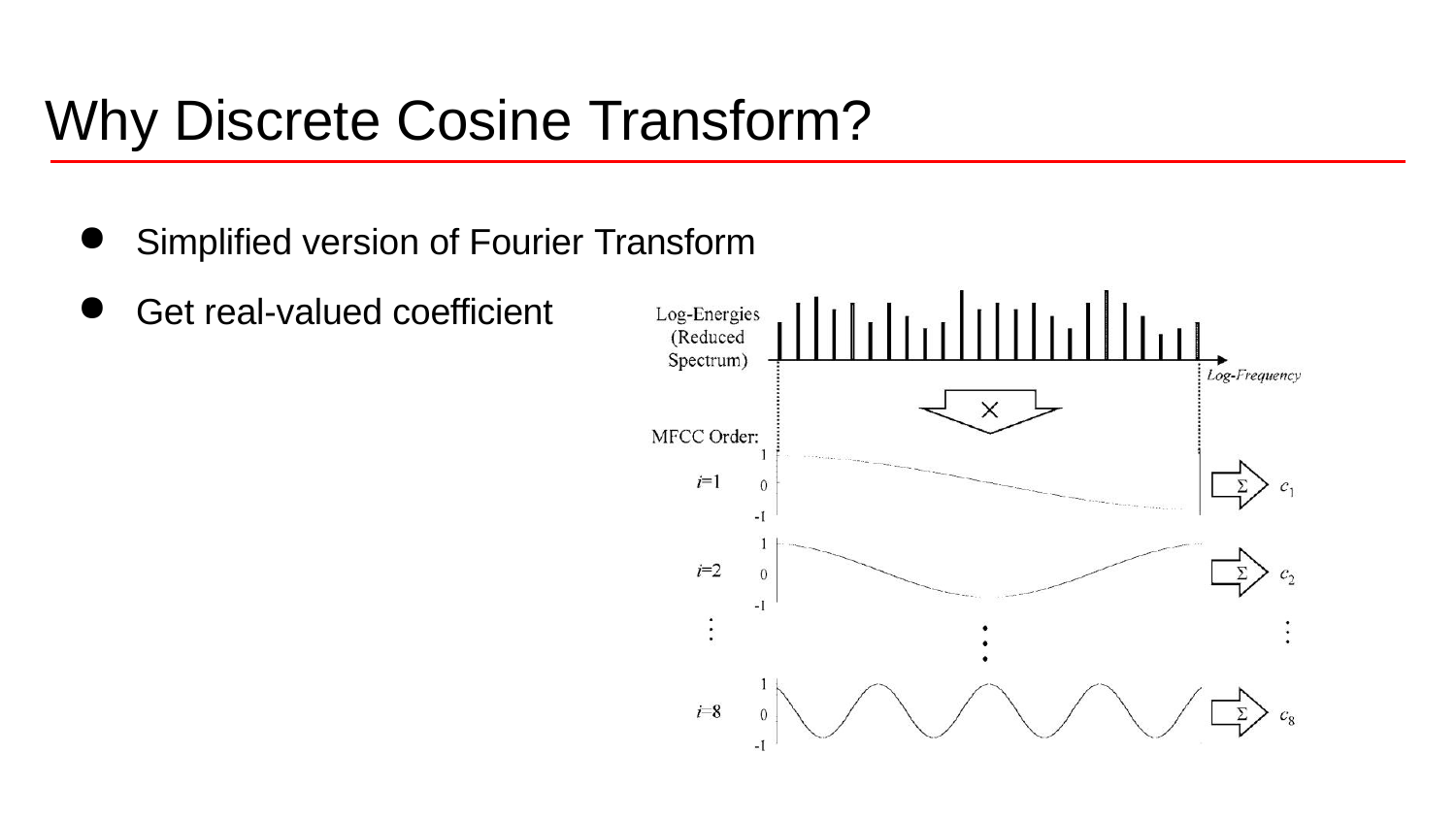

# Why Discrete Cosine Transform?

Simplified version of Fourier Transform
Get real-valued coefficient